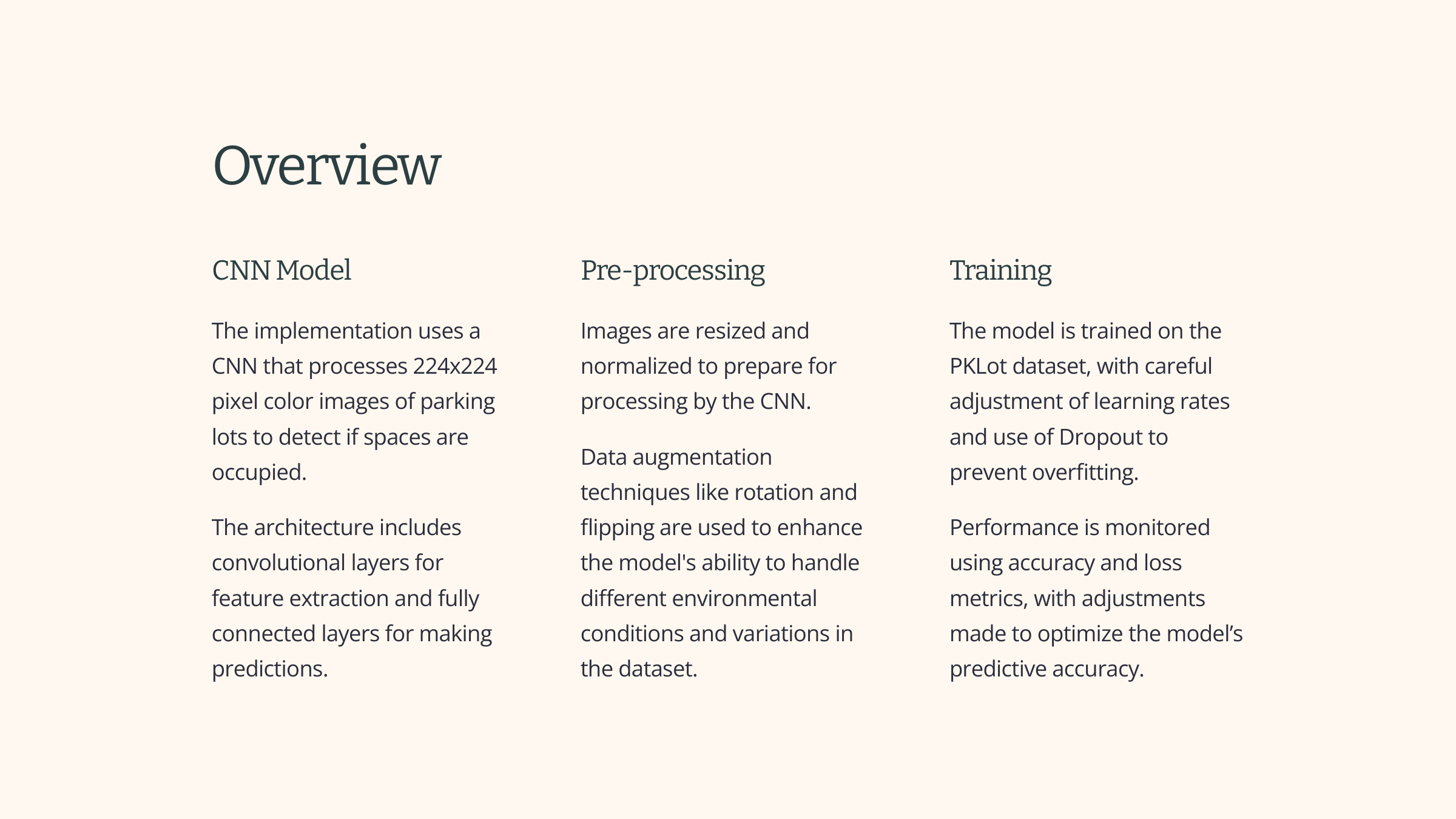

Overview
CNN Model
Pre-processing
Training
The implementation uses a CNN that processes 224x224 pixel color images of parking lots to detect if spaces are occupied.
Images are resized and normalized to prepare for processing by the CNN.
The model is trained on the PKLot dataset, with careful adjustment of learning rates and use of Dropout to prevent overfitting.
Data augmentation techniques like rotation and flipping are used to enhance the model's ability to handle different environmental conditions and variations in the dataset.
The architecture includes convolutional layers for feature extraction and fully connected layers for making predictions.
Performance is monitored using accuracy and loss metrics, with adjustments made to optimize the model’s predictive accuracy.